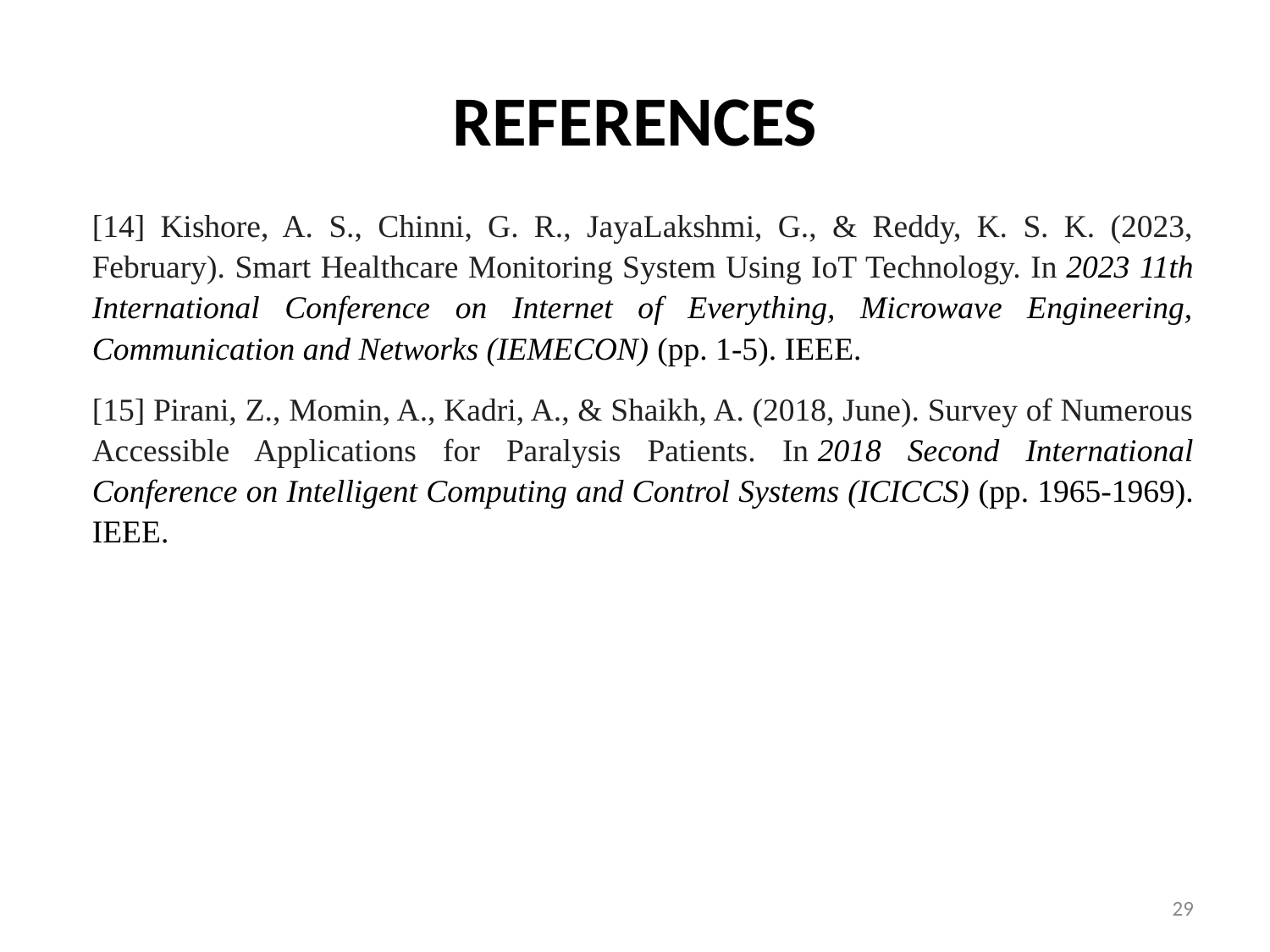

# REFERENCES
[14] Kishore, A. S., Chinni, G. R., JayaLakshmi, G., & Reddy, K. S. K. (2023, February). Smart Healthcare Monitoring System Using IoT Technology. In 2023 11th International Conference on Internet of Everything, Microwave Engineering, Communication and Networks (IEMECON) (pp. 1-5). IEEE.
[15] Pirani, Z., Momin, A., Kadri, A., & Shaikh, A. (2018, June). Survey of Numerous Accessible Applications for Paralysis Patients. In 2018 Second International Conference on Intelligent Computing and Control Systems (ICICCS) (pp. 1965-1969). IEEE.

29